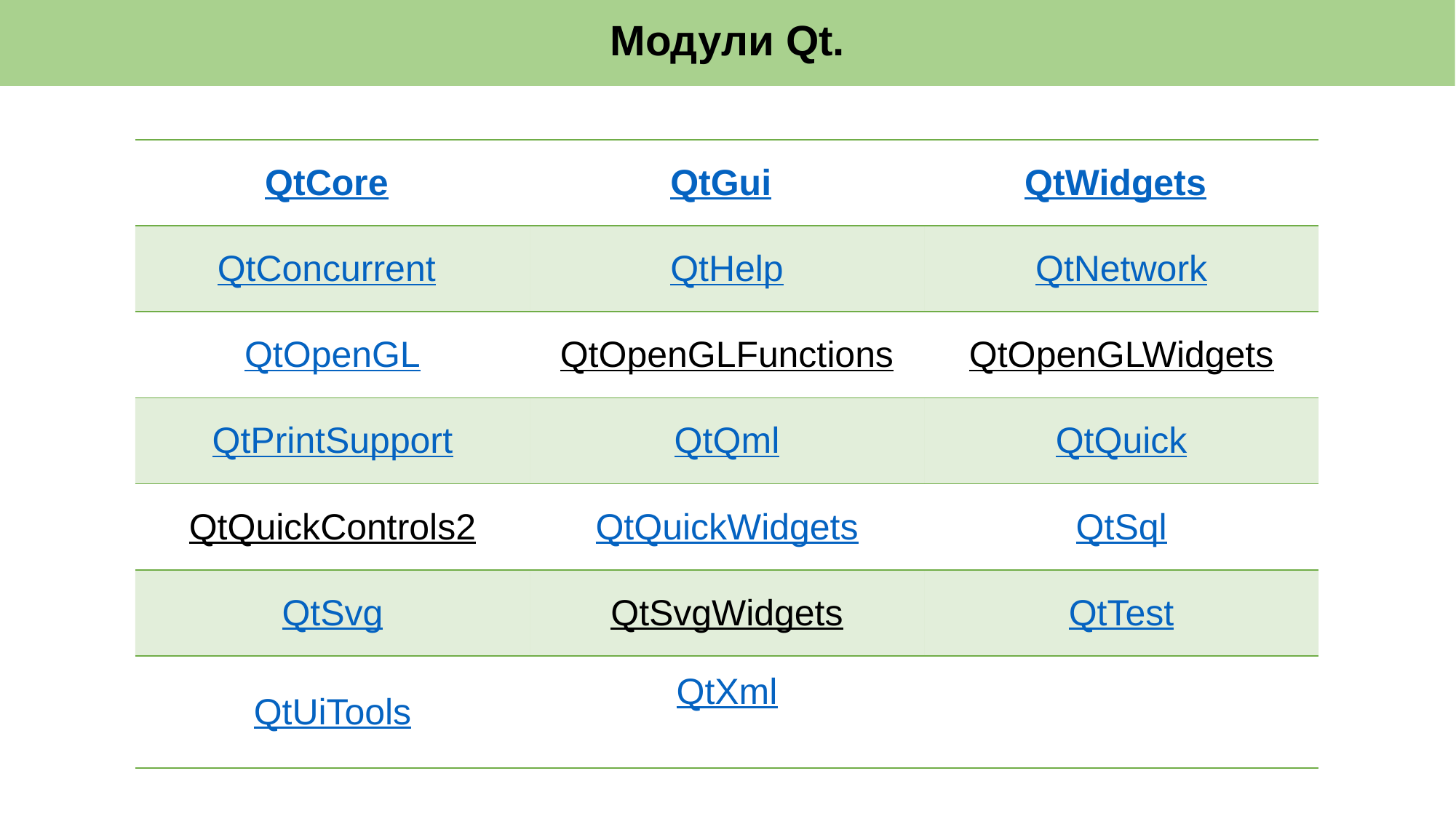

# Модули Qt.
| QtCore | QtGui | QtWidgets |
| --- | --- | --- |
| QtConcurrent | QtHelp | QtNetwork |
| QtOpenGL | QtOpenGLFunctions | QtOpenGLWidgets |
| QtPrintSupport | QtQml | QtQuick |
| QtQuickControls2 | QtQuickWidgets | QtSql |
| QtSvg | QtSvgWidgets | QtTest |
| QtUiTools | QtXml |  |